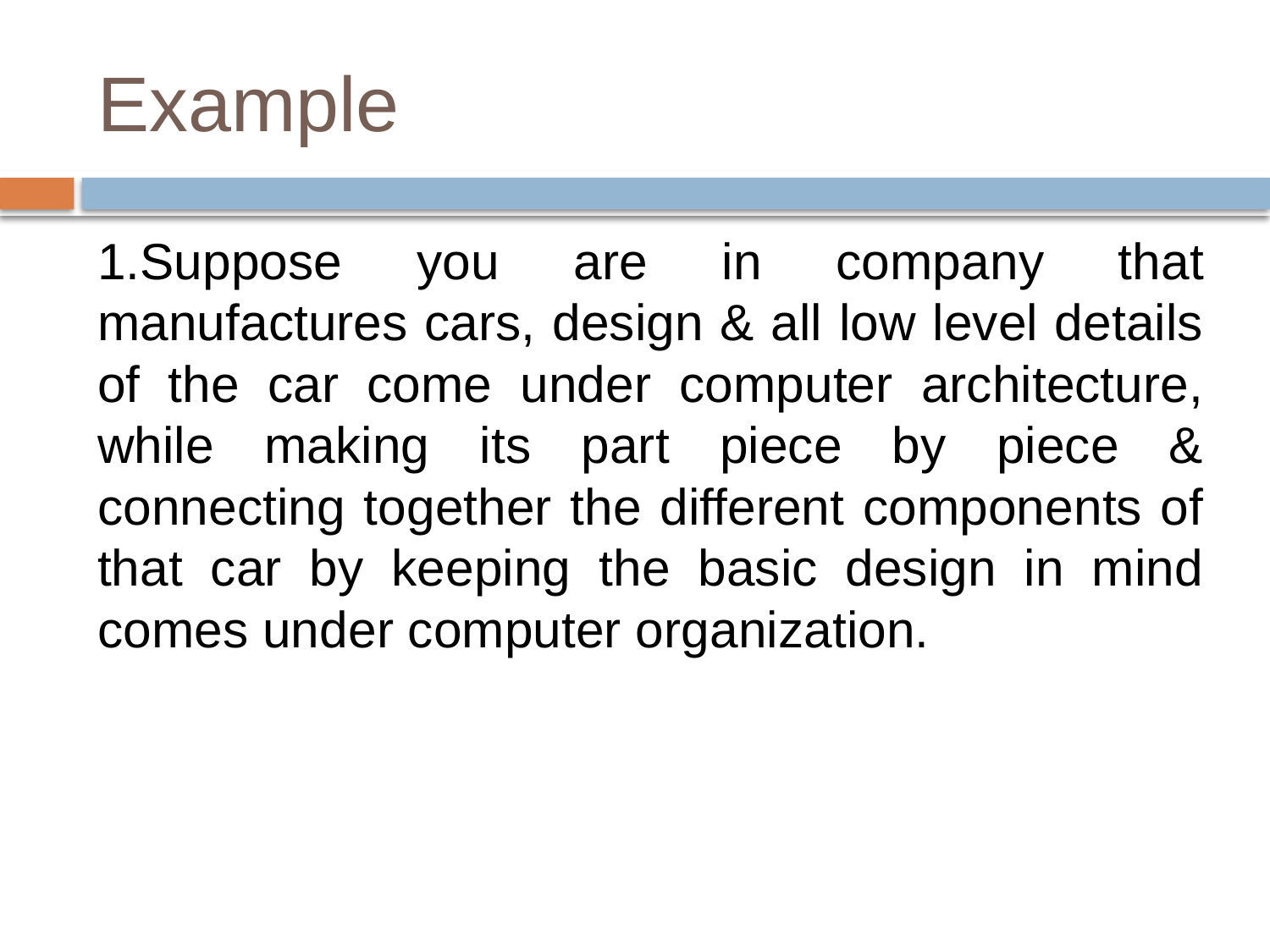

# Example
1.Suppose you are in company that manufactures cars, design & all low level details of the car come under computer architecture, while making its part piece by piece & connecting together the different components of that car by keeping the basic design in mind comes under computer organization.